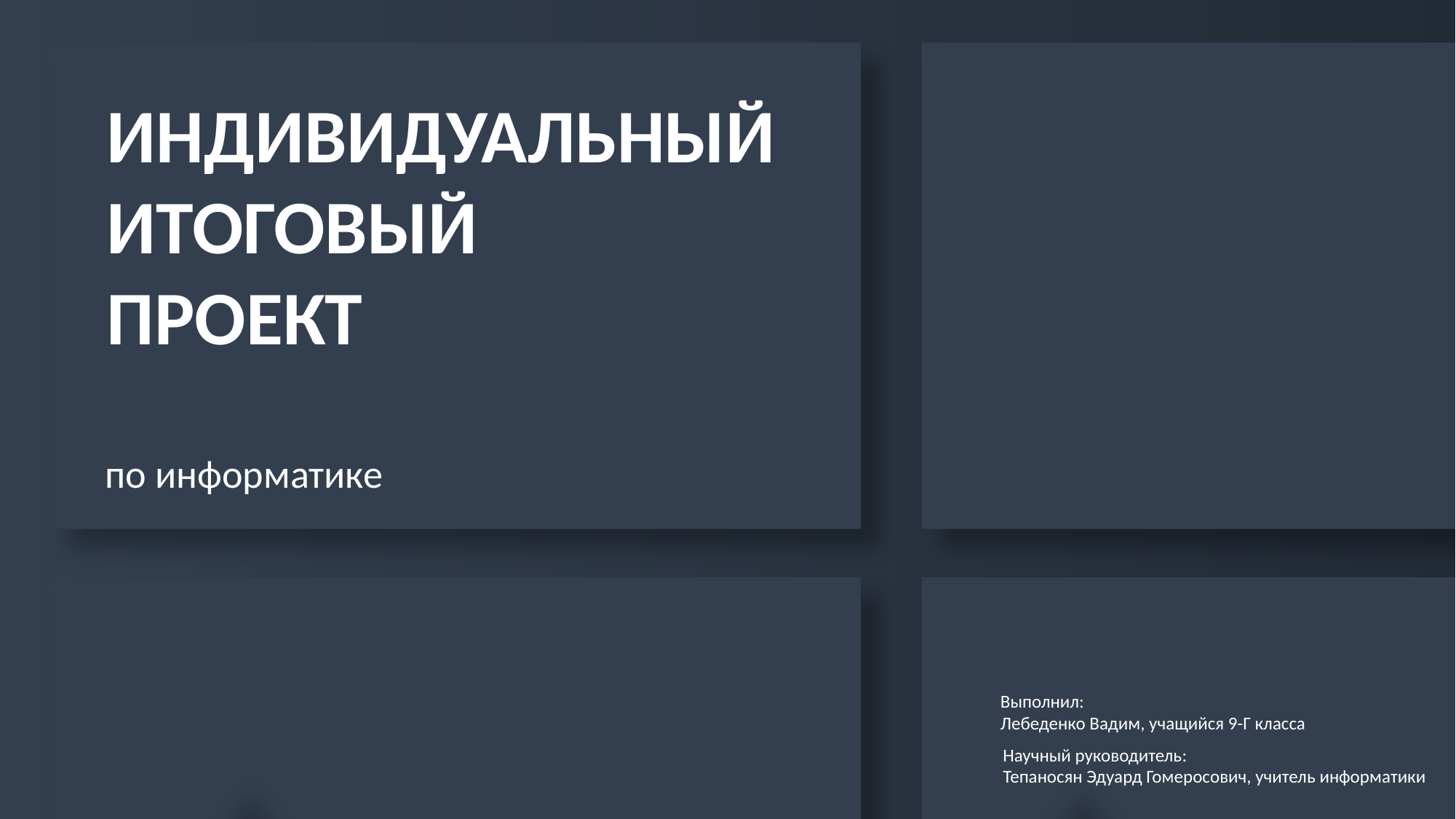

ИНДИВИДУАЛЬНЫЙ
ИТОГОВЫЙ
ПРОЕКТ
по информатике

Выполнил:
Лебеденко Вадим, учащийся 9-Г класса
Научный руководитель:
Тепаносян Эдуард Гомеросович, учитель информатики